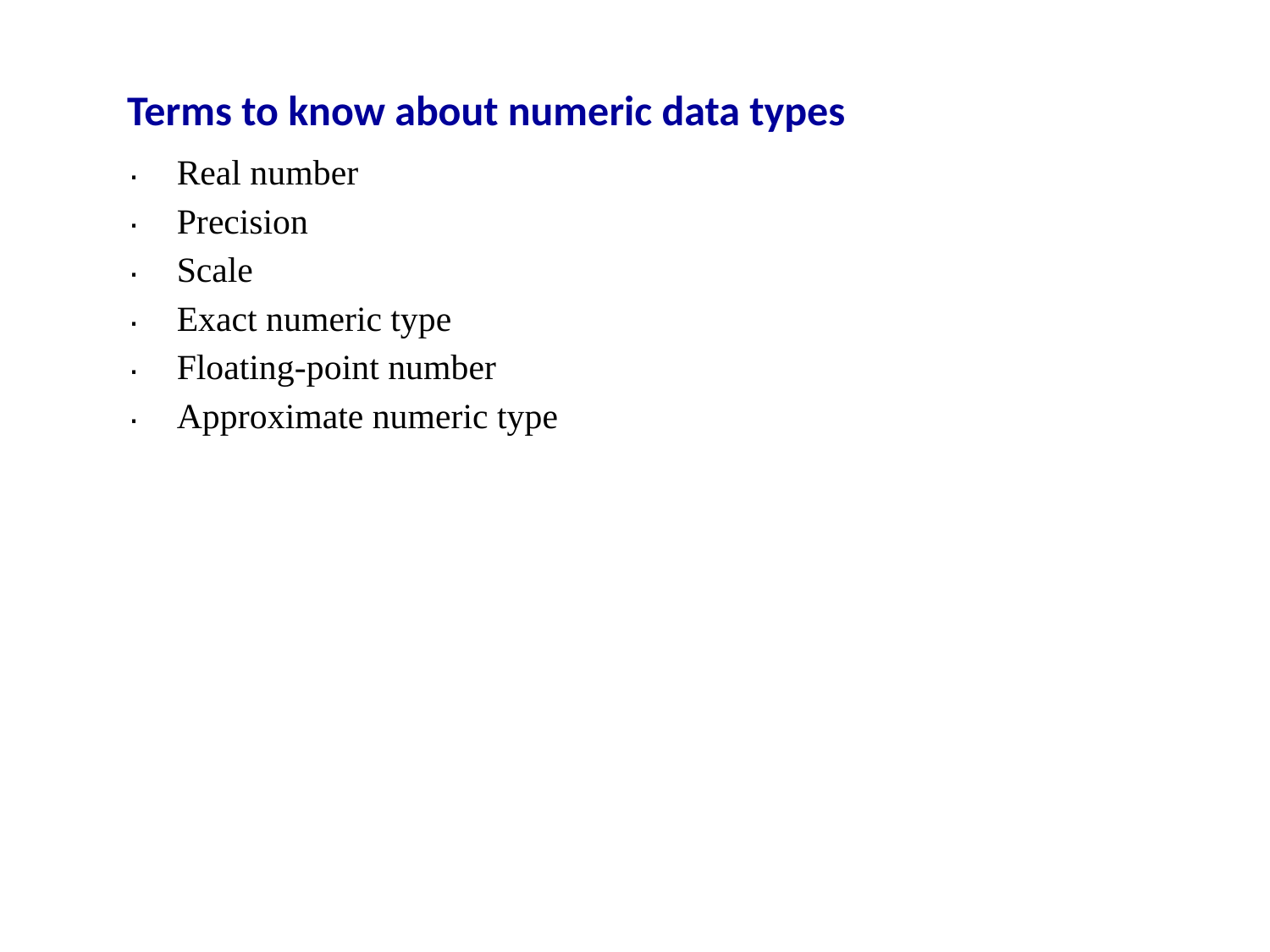

# Terms to know about numeric data types
Real number
Precision
Scale
Exact numeric type
Floating-point number
Approximate numeric type